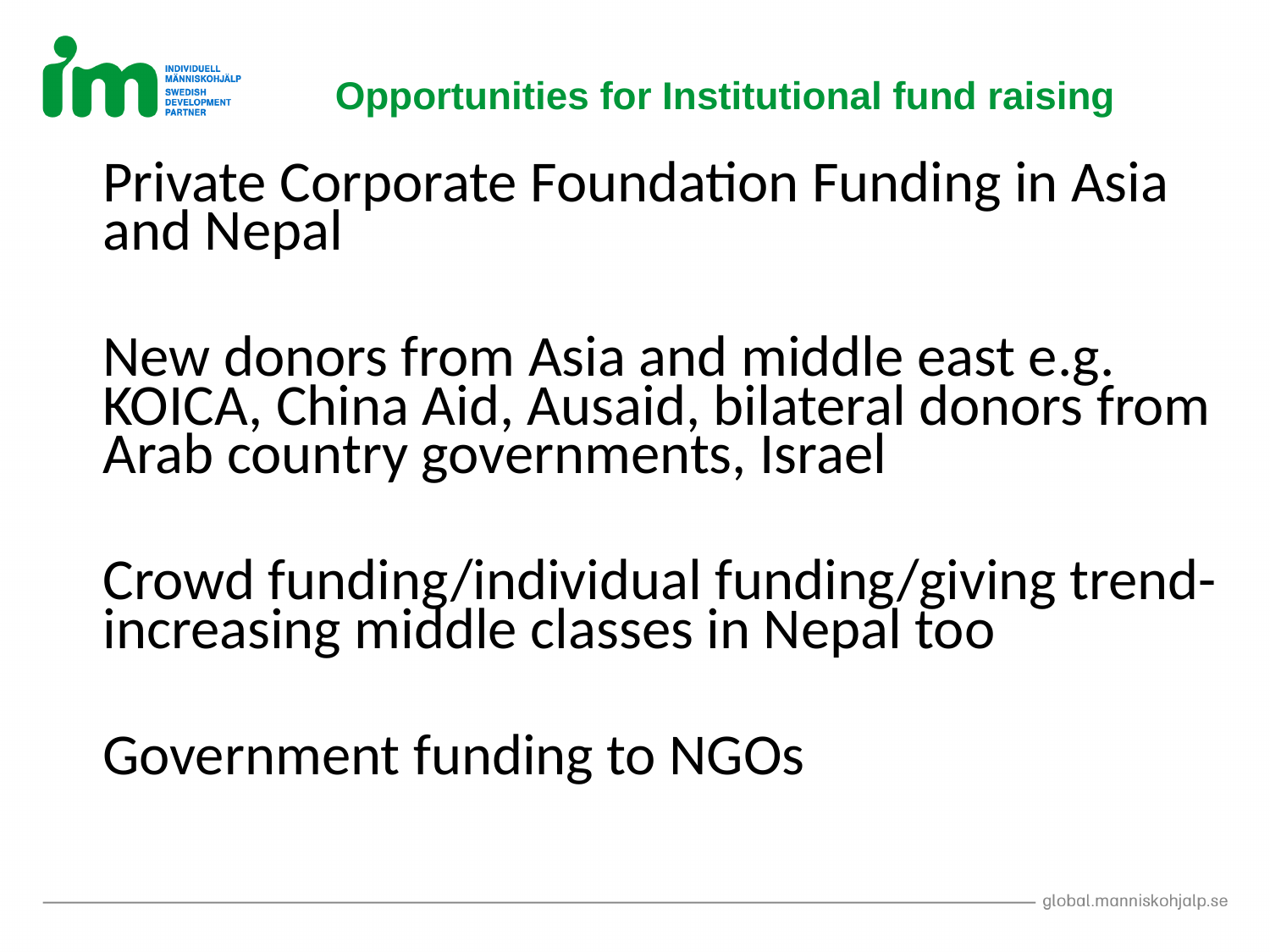

# Opportunities for Institutional fund raising
Private Corporate Foundation Funding in Asia and Nepal

New donors from Asia and middle east e.g. KOICA, China Aid, Ausaid, bilateral donors from Arab country governments, Israel

Crowd funding/individual funding/giving trend- increasing middle classes in Nepal too

Government funding to NGOs